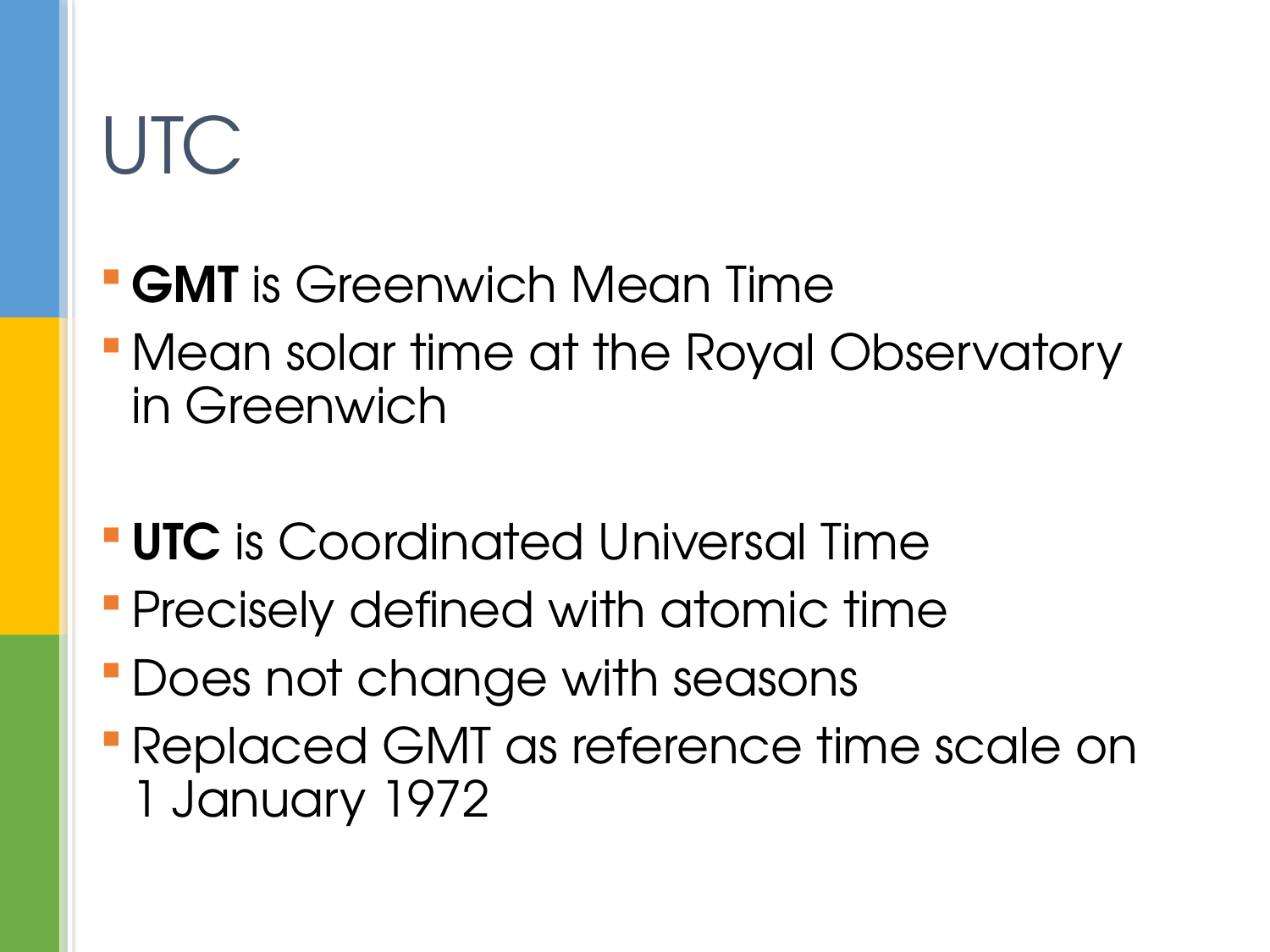

# UTC
GMT is Greenwich Mean Time
Mean solar time at the Royal Observatory in Greenwich

UTC is Coordinated Universal Time
Precisely defined with atomic time
Does not change with seasons
Replaced GMT as reference time scale on 1 January 1972